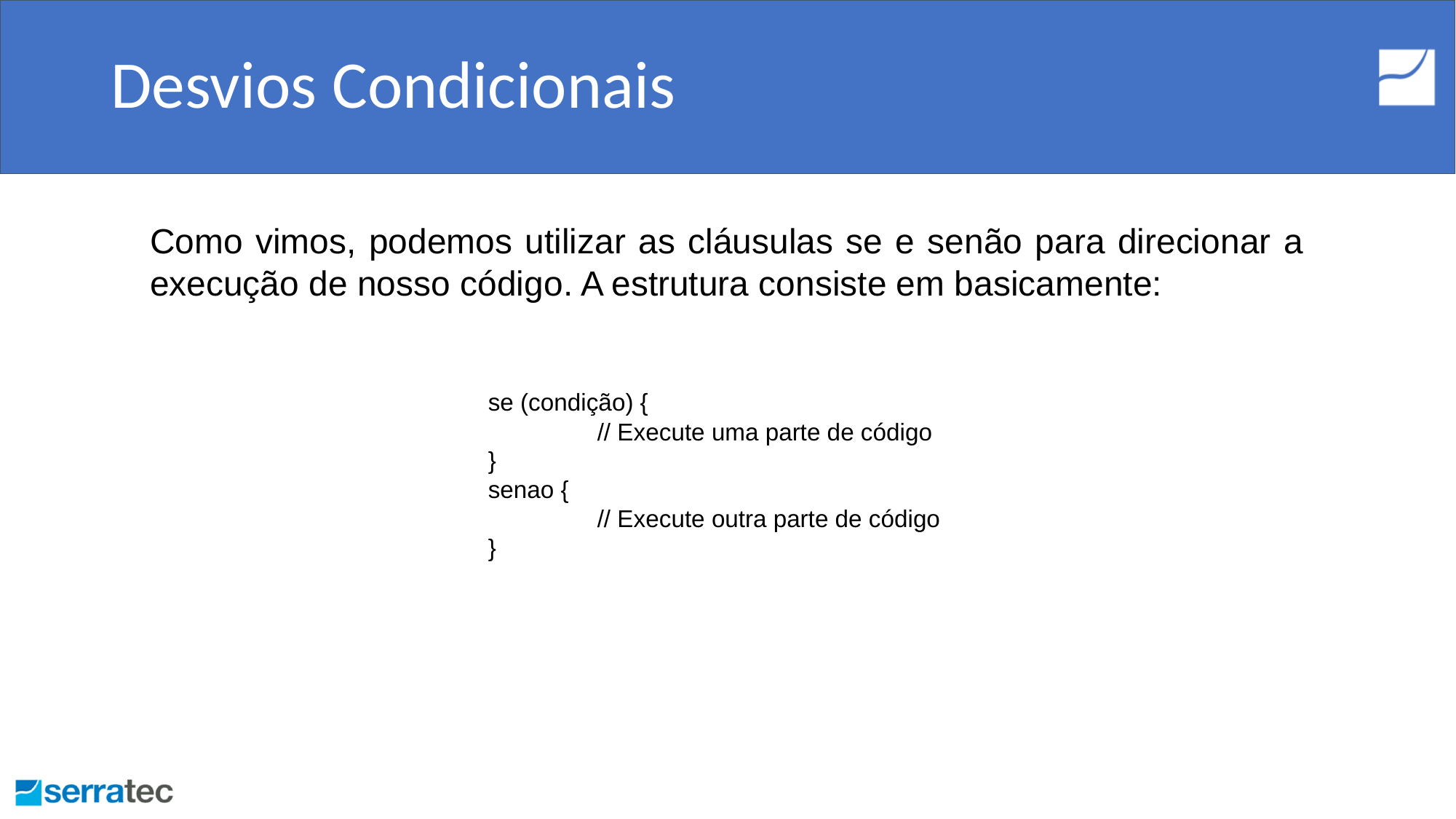

# Desvios Condicionais
Como vimos, podemos utilizar as cláusulas se e senão para direcionar a execução de nosso código. A estrutura consiste em basicamente:
se (condição) {
	// Execute uma parte de código
}
senao {
	// Execute outra parte de código
}